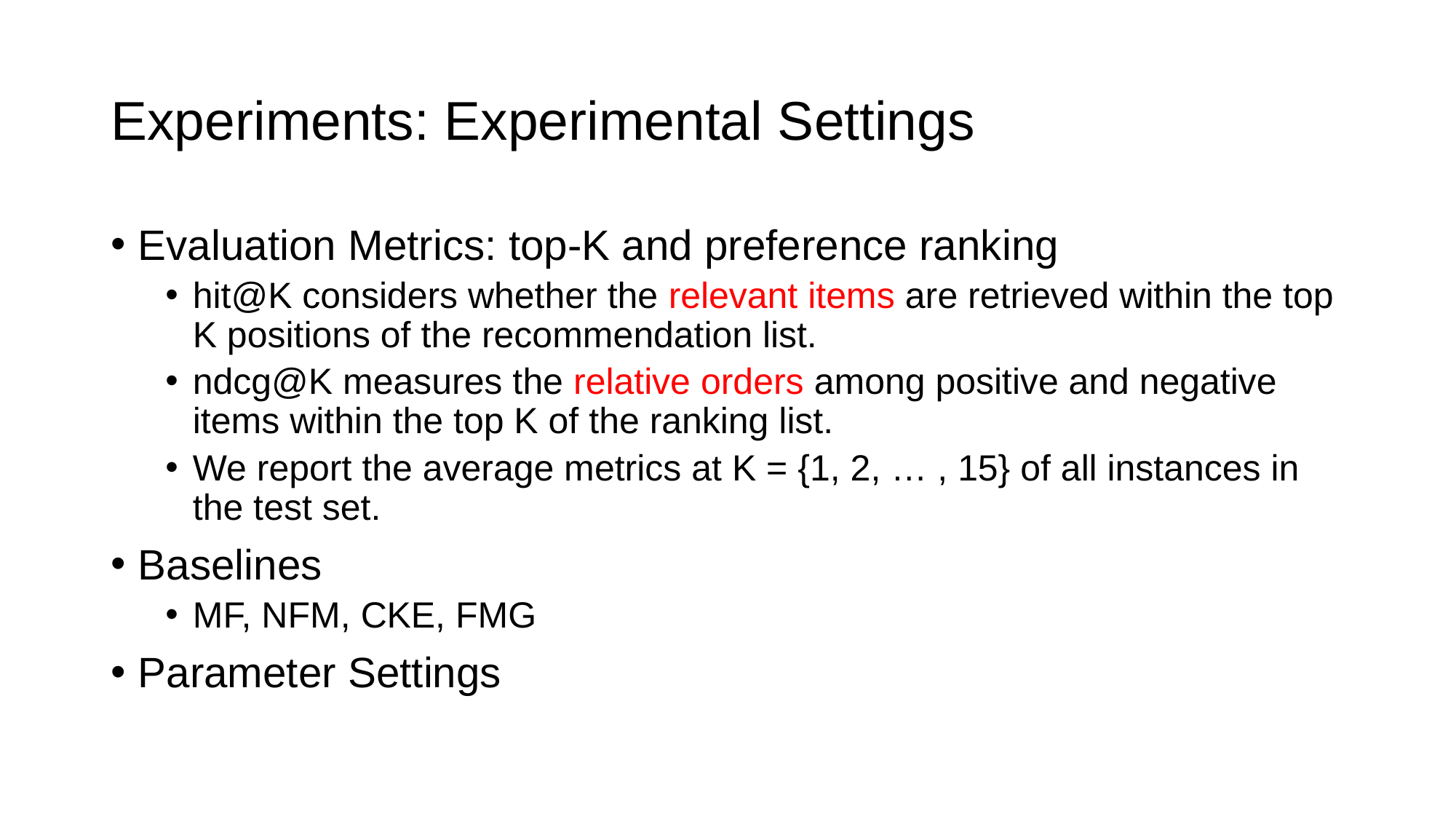

# Experiments: Experimental Settings
Evaluation Metrics: top-K and preference ranking
hit@K considers whether the relevant items are retrieved within the top K positions of the recommendation list.
ndcg@K measures the relative orders among positive and negative items within the top K of the ranking list.
We report the average metrics at K = {1, 2, … , 15} of all instances in the test set.
Baselines
MF, NFM, CKE, FMG
Parameter Settings